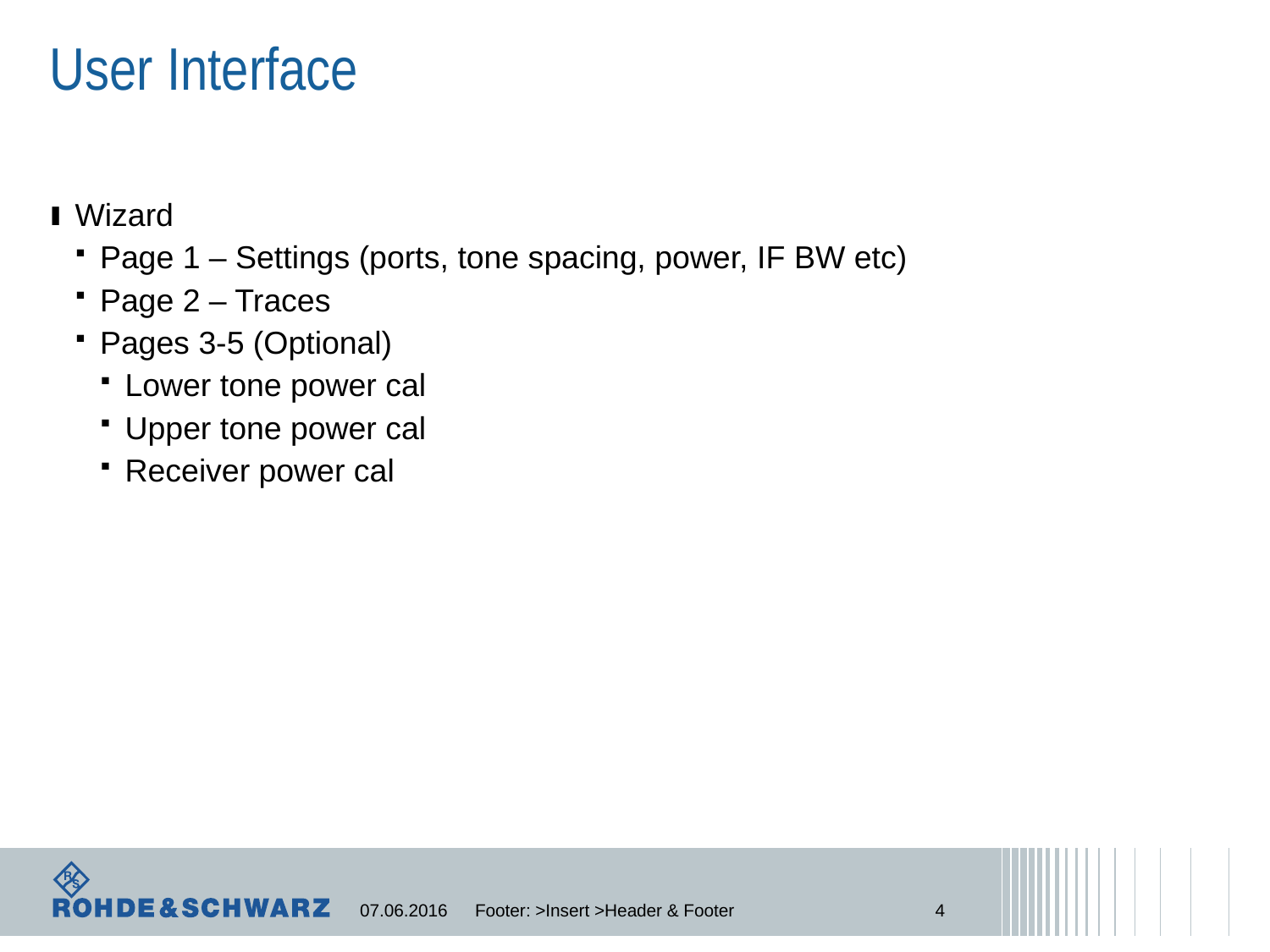

# User Interface
Wizard
Page 1 – Settings (ports, tone spacing, power, IF BW etc)
Page 2 – Traces
Pages 3-5 (Optional)
Lower tone power cal
Upper tone power cal
Receiver power cal
07.06.2016
Footer: >Insert >Header & Footer
4